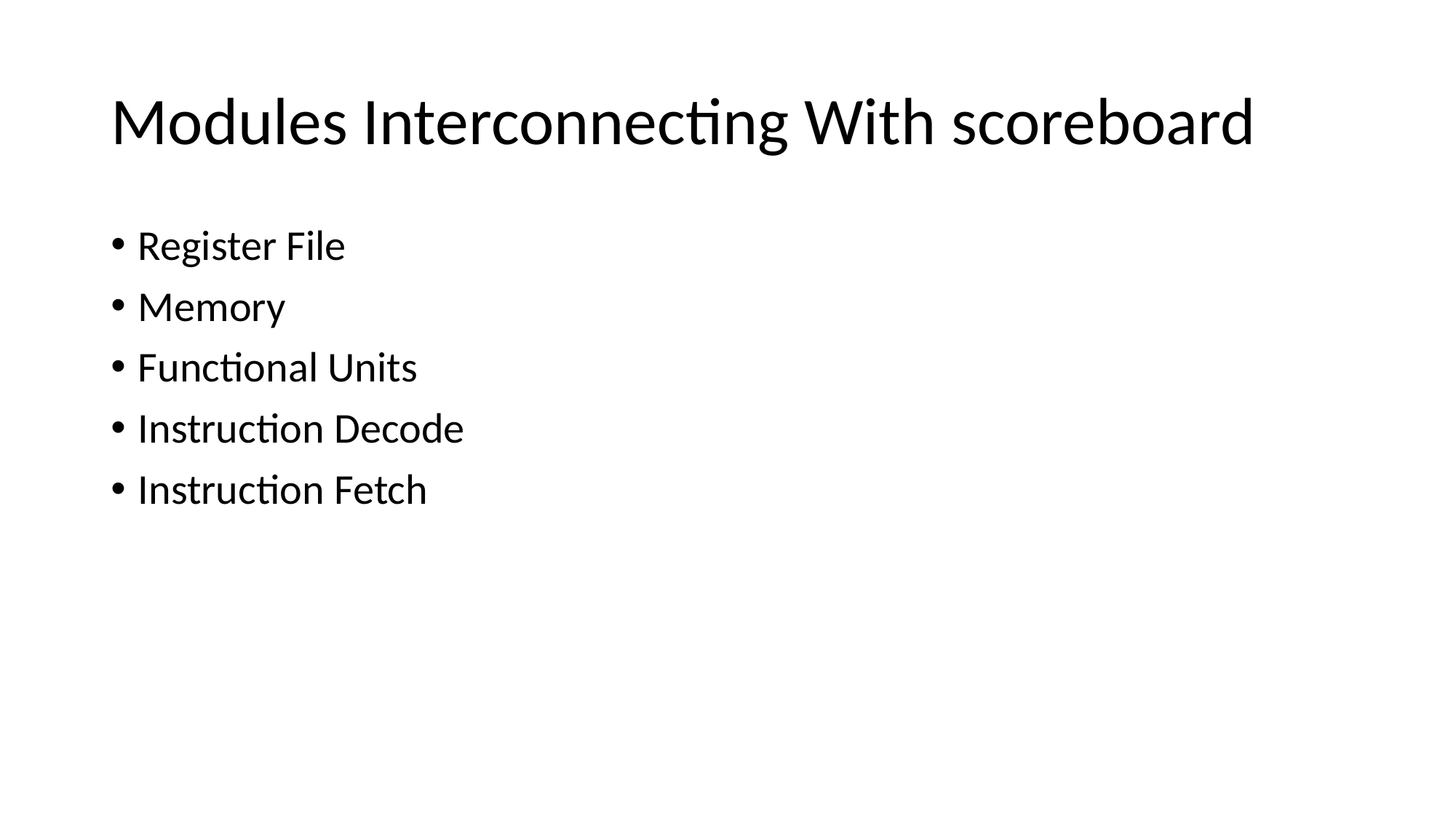

# Modules Interconnecting With scoreboard
Register File
Memory
Functional Units
Instruction Decode
Instruction Fetch